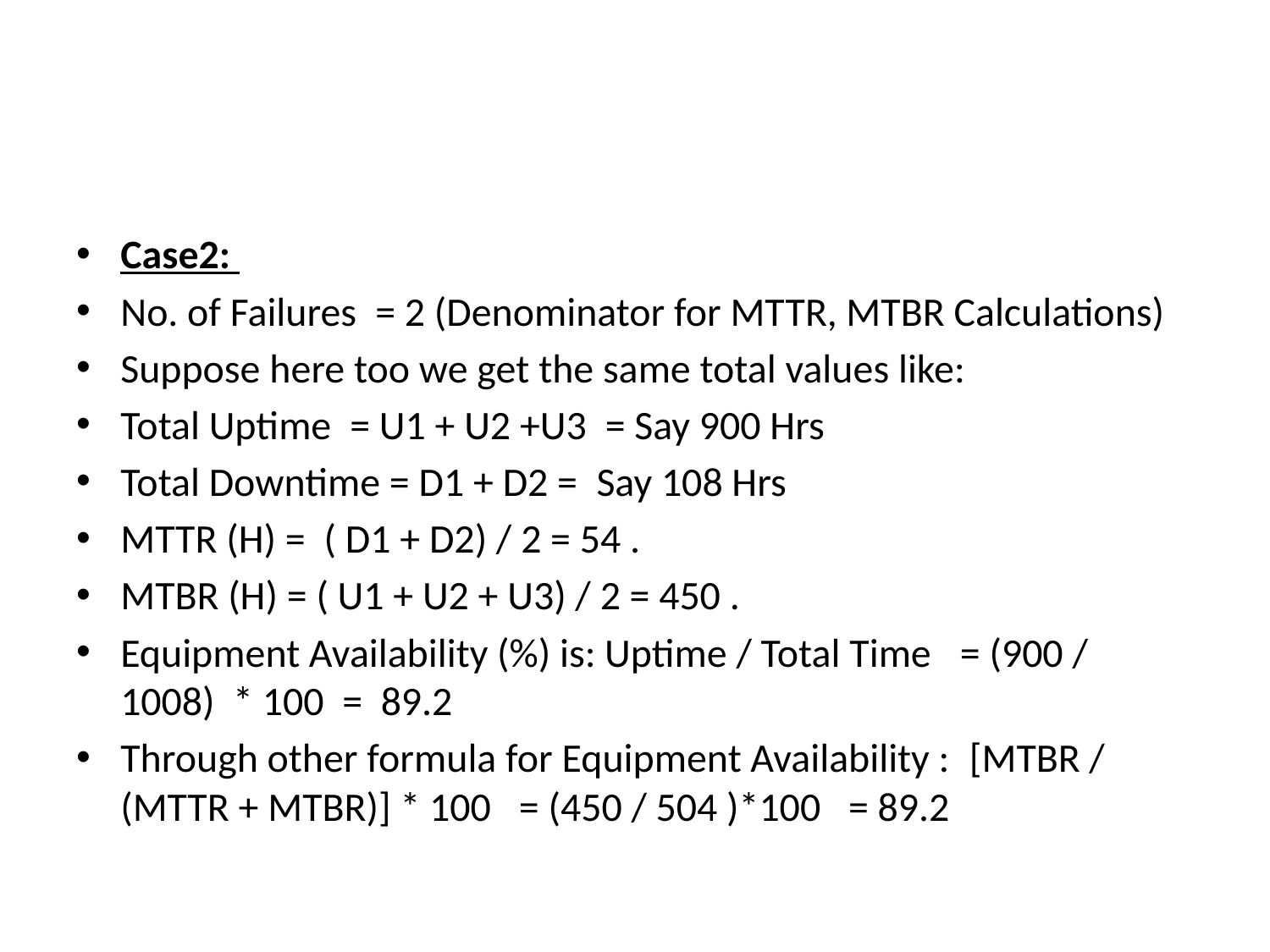

#
Case2:
No. of Failures  = 2 (Denominator for MTTR, MTBR Calculations)
Suppose here too we get the same total values like:
Total Uptime  = U1 + U2 +U3  = Say 900 Hrs
Total Downtime = D1 + D2 =  Say 108 Hrs
MTTR (H) =  ( D1 + D2) / 2 = 54 .
MTBR (H) = ( U1 + U2 + U3) / 2 = 450 .
Equipment Availability (%) is: Uptime / Total Time   = (900 / 1008)  * 100  =  89.2
Through other formula for Equipment Availability :  [MTBR / (MTTR + MTBR)] * 100   = (450 / 504 )*100   = 89.2